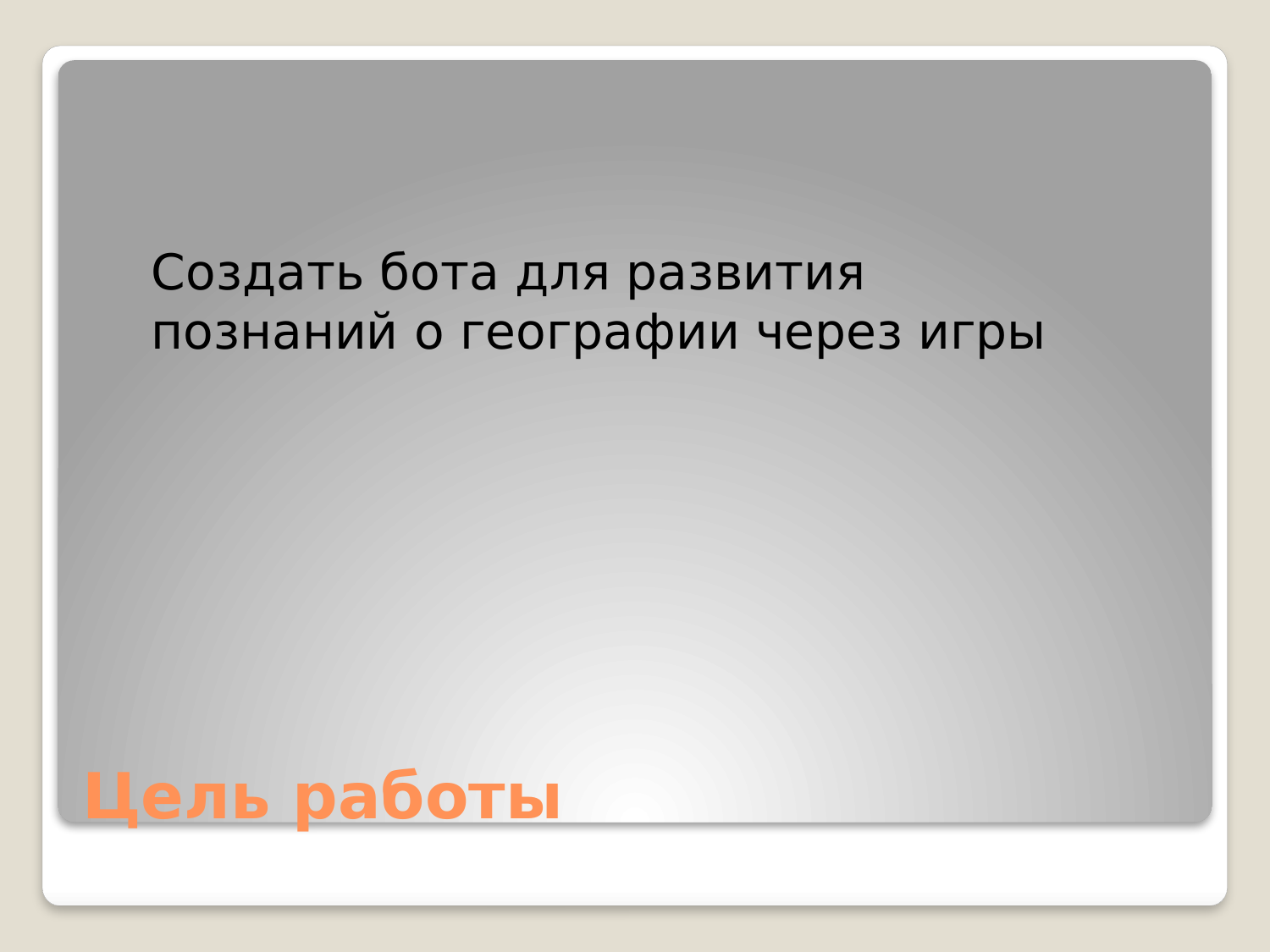

Создать бота для развития познаний о географии через игры
# Цель работы